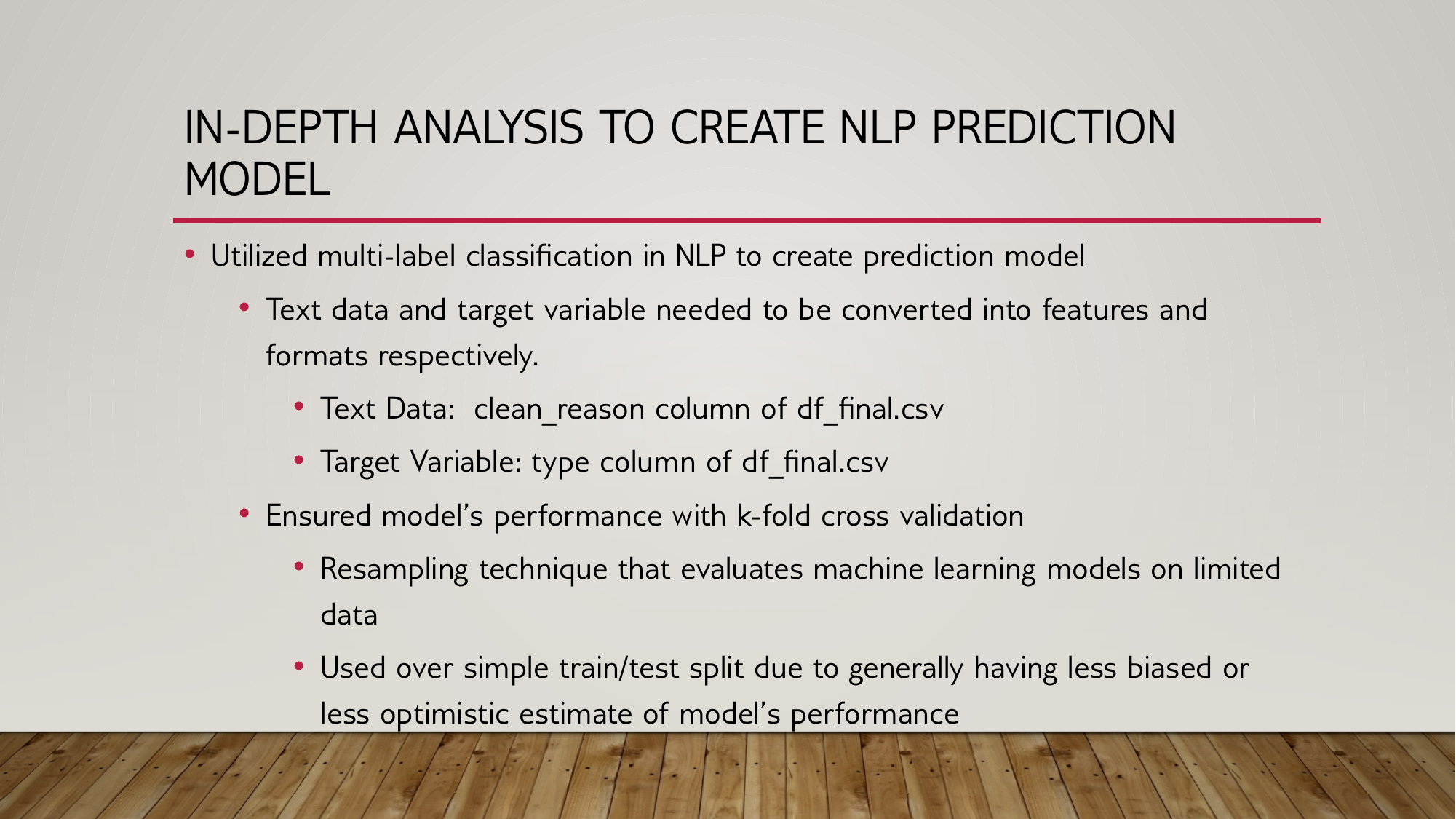

# In-Depth Analysis to create NLP Prediction Model
Utilized multi-label classification in NLP to create prediction model
Text data and target variable needed to be converted into features and formats respectively.
Text Data:  clean_reason column of df_final.csv
Target Variable: type column of df_final.csv
Ensured model’s performance with k-fold cross validation
Resampling technique that evaluates machine learning models on limited data
Used over simple train/test split due to generally having less biased or less optimistic estimate of model’s performance